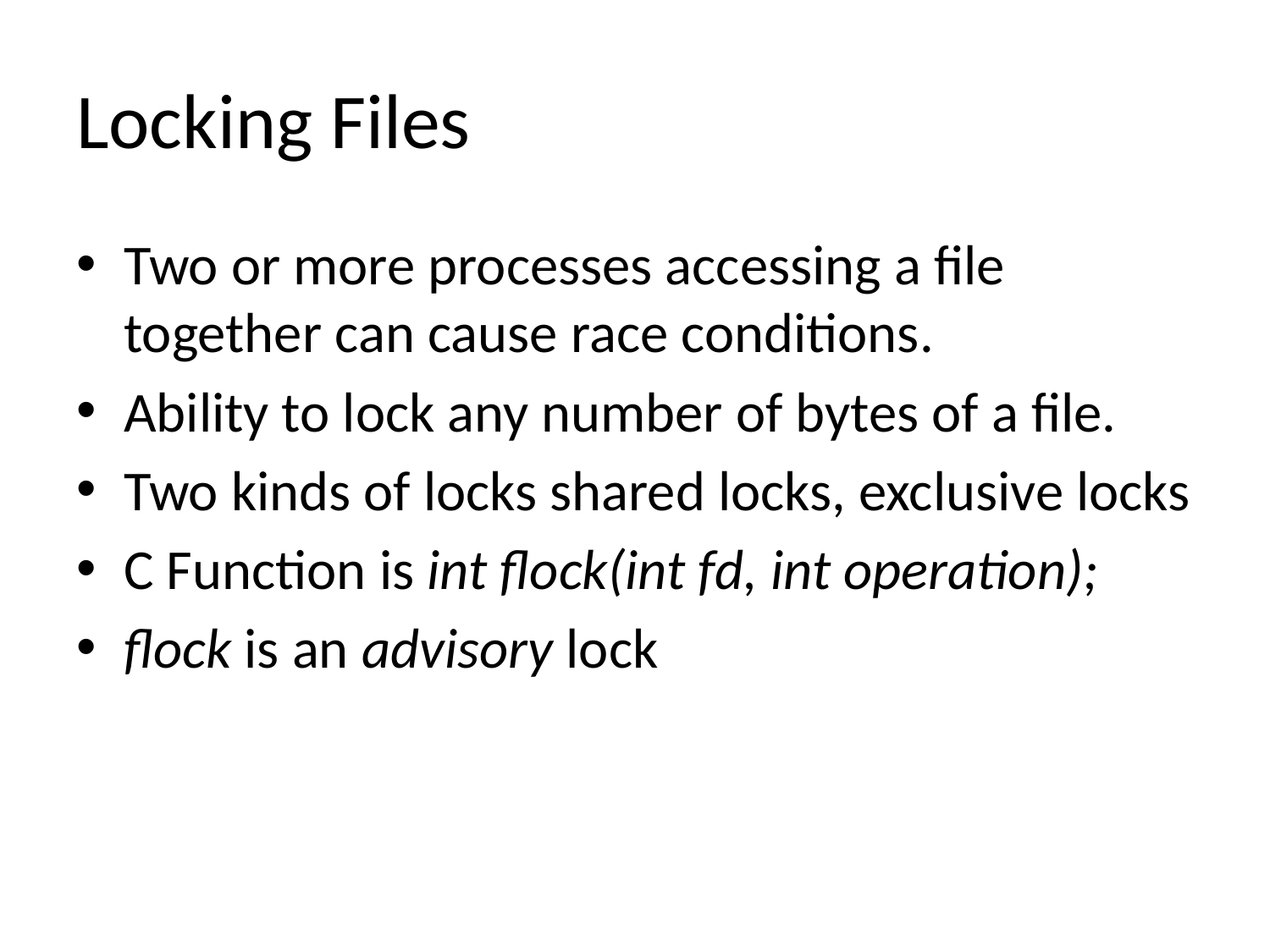

# Locking Files
Two or more processes accessing a file together can cause race conditions.
Ability to lock any number of bytes of a file.
Two kinds of locks shared locks, exclusive locks
C Function is int flock(int fd, int operation);
flock is an advisory lock